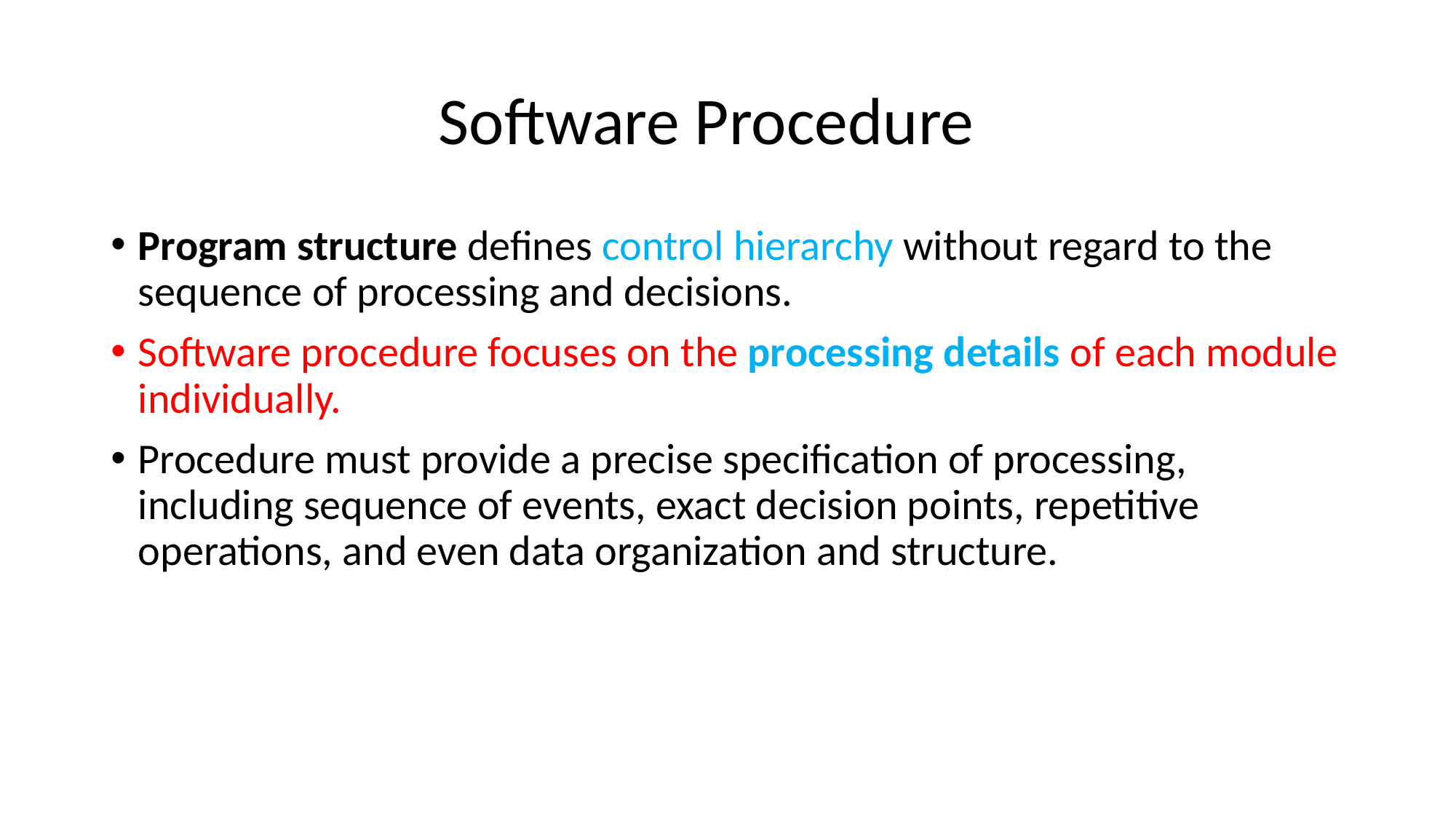

# Software Procedure
Program structure defines control hierarchy without regard to the sequence of processing and decisions.
Software procedure focuses on the processing details of each module individually.
Procedure must provide a precise specification of processing, including sequence of events, exact decision points, repetitive operations, and even data organization and structure.